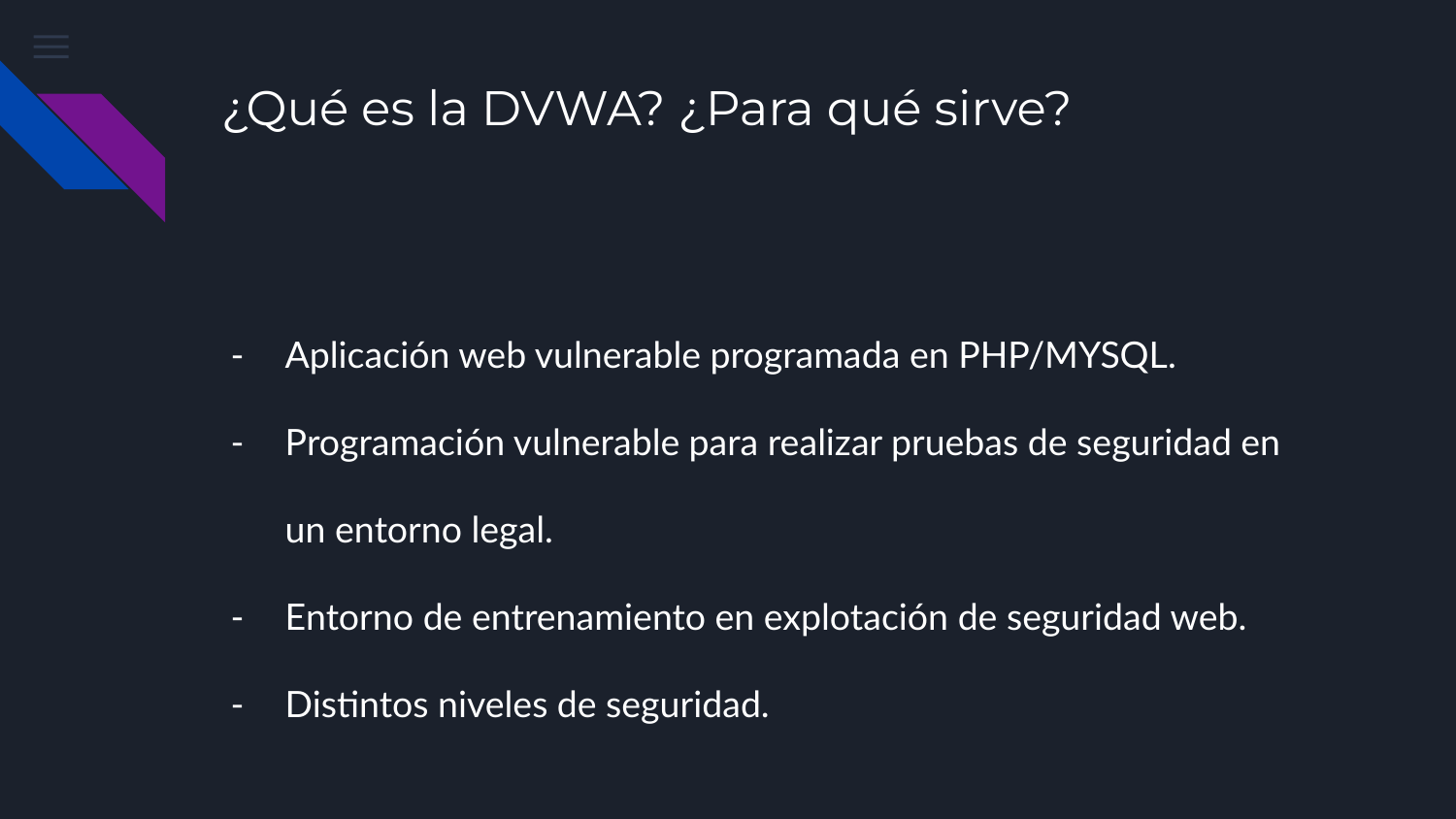

# ¿Qué es la DVWA? ¿Para qué sirve?
Aplicación web vulnerable programada en PHP/MYSQL.
Programación vulnerable para realizar pruebas de seguridad en un entorno legal.
Entorno de entrenamiento en explotación de seguridad web.
Distintos niveles de seguridad.